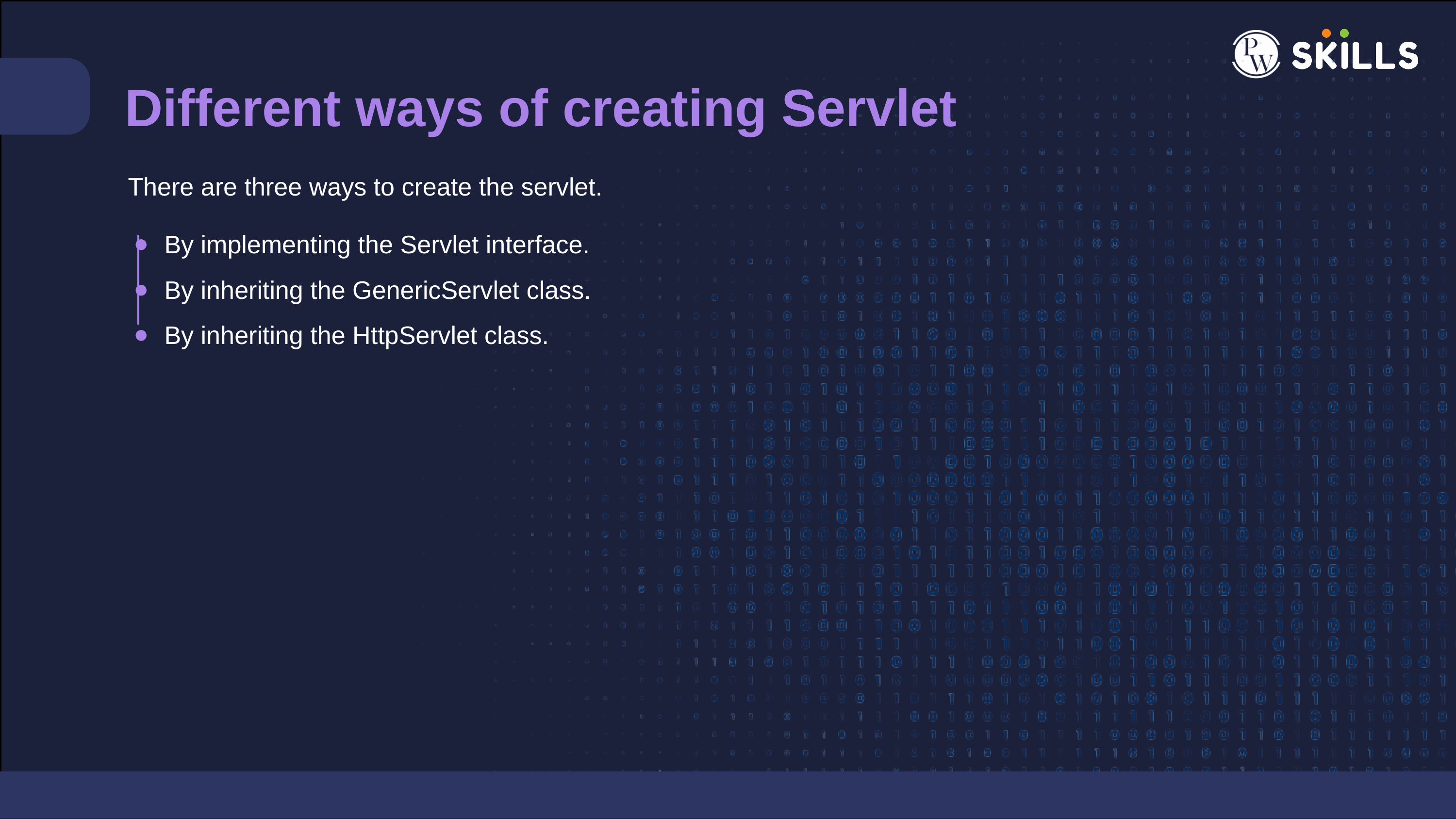

Different ways of creating Servlet
There are three ways to create the servlet.
By implementing the Servlet interface.
By inheriting the GenericServlet class.
By inheriting the HttpServlet class.